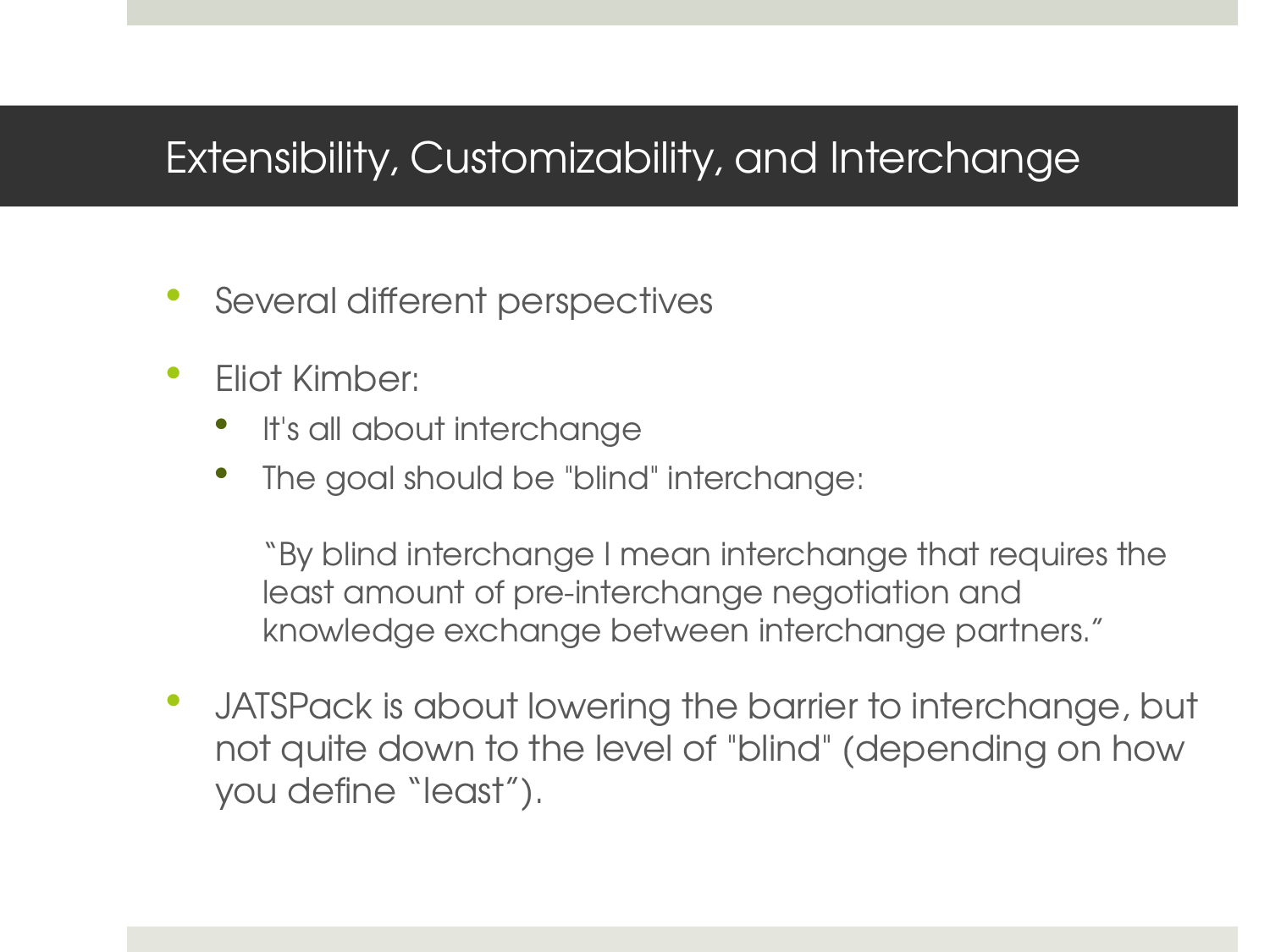

# Extensibility, Customizability, and Interchange
Several different perspectives
Eliot Kimber:
It's all about interchange
The goal should be "blind" interchange:
“By blind interchange I mean interchange that requires the least amount of pre-interchange negotiation and knowledge exchange between interchange partners.”
JATSPack is about lowering the barrier to interchange, but not quite down to the level of "blind" (depending on how you define “least”).